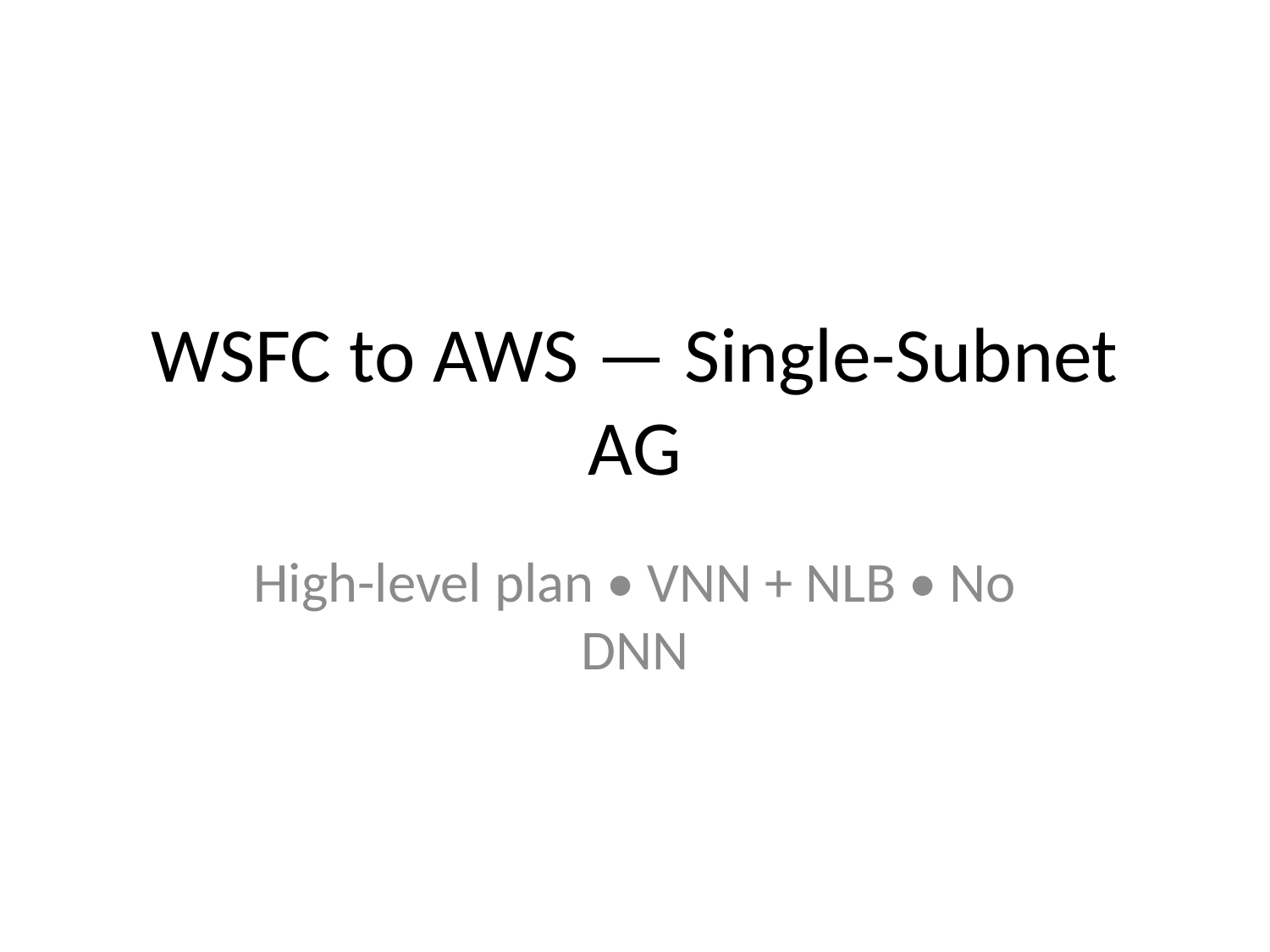

# WSFC to AWS — Single-Subnet AG
High-level plan • VNN + NLB • No DNN